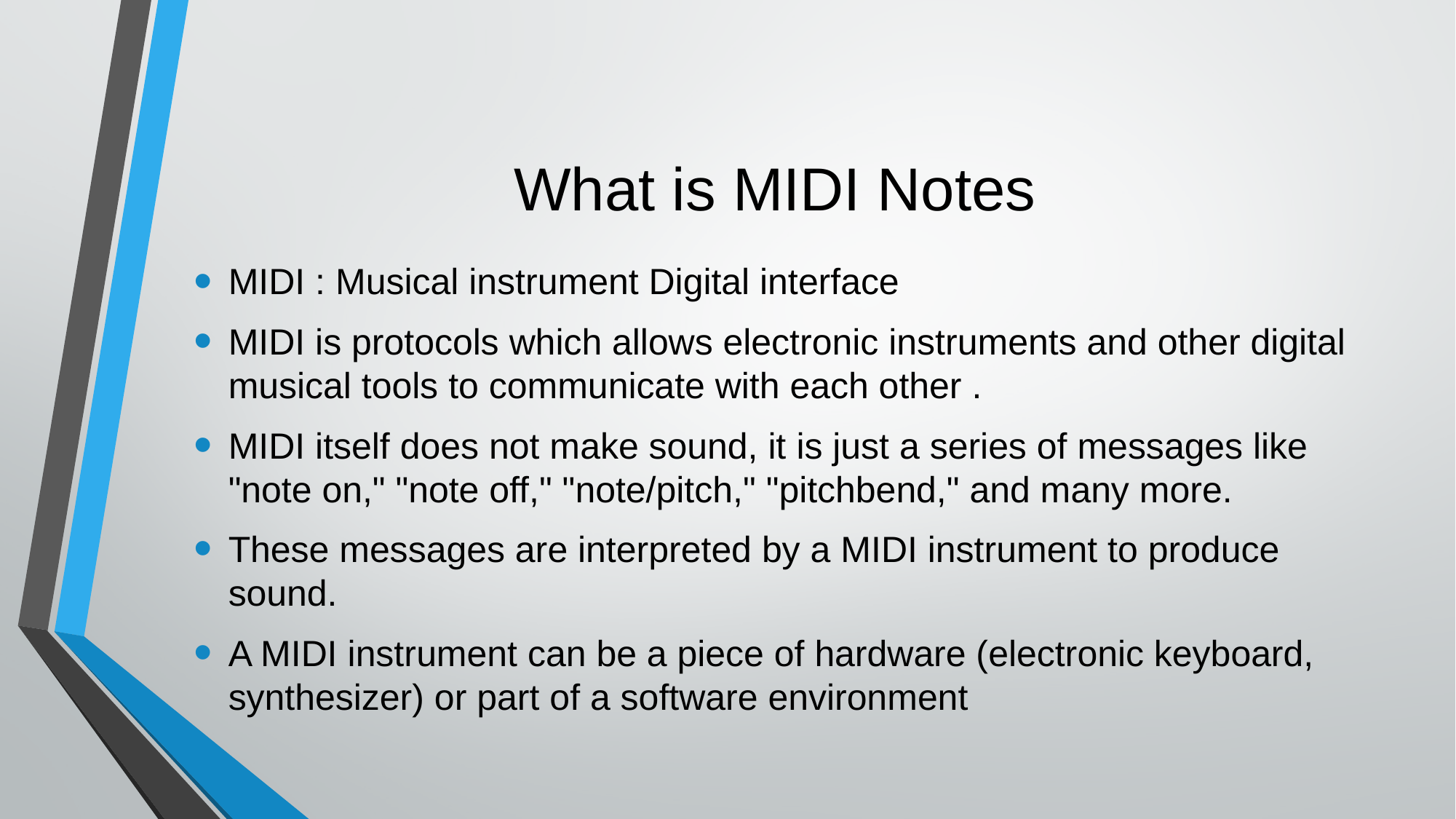

# What is MIDI Notes
MIDI : Musical instrument Digital interface
MIDI is protocols which allows electronic instruments and other digital musical tools to communicate with each other .
MIDI itself does not make sound, it is just a series of messages like "note on," "note off," "note/pitch," "pitchbend," and many more.
These messages are interpreted by a MIDI instrument to produce sound.
A MIDI instrument can be a piece of hardware (electronic keyboard, synthesizer) or part of a software environment